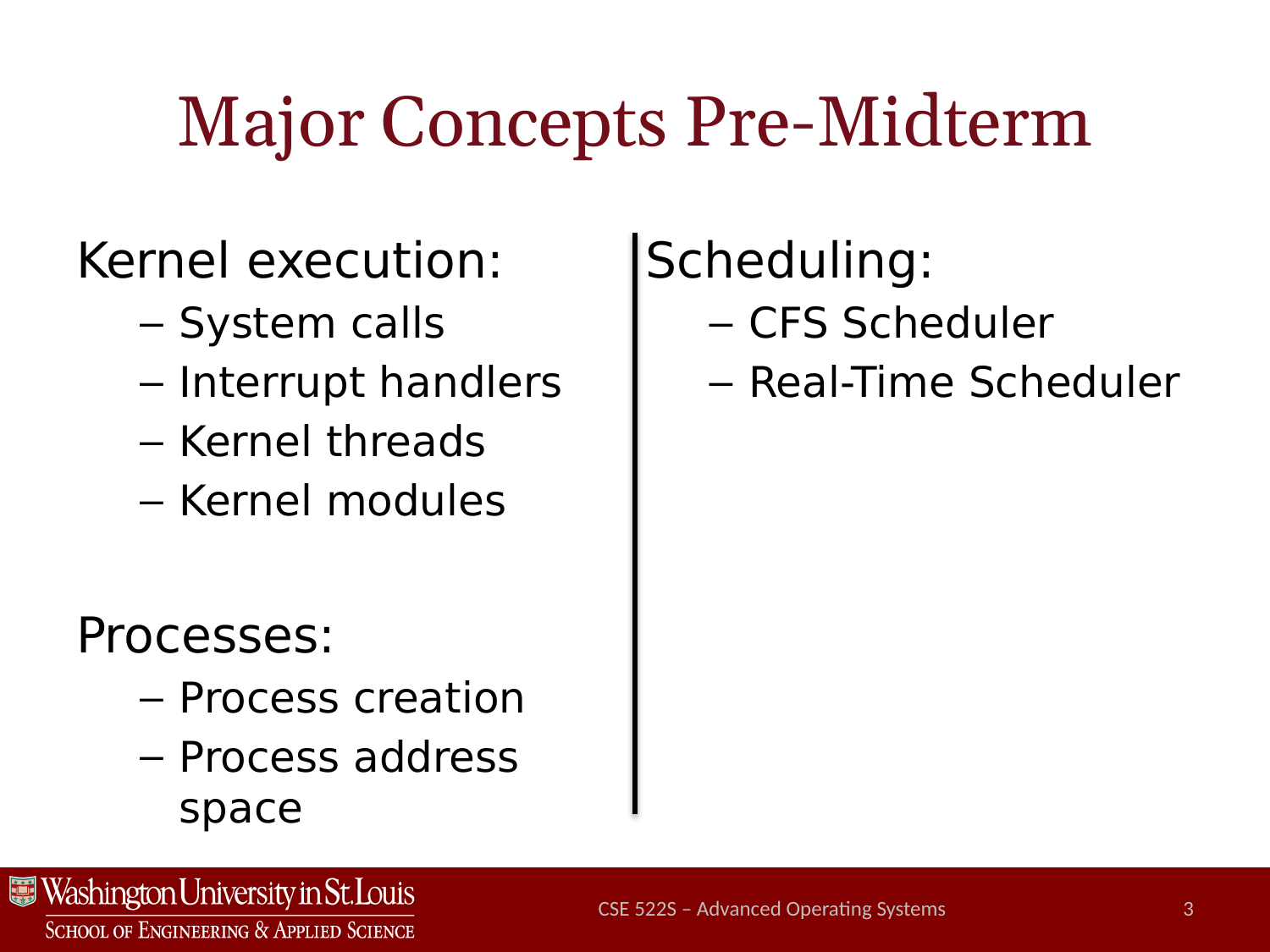

# Major Concepts Pre-Midterm
Kernel execution:
System calls
Interrupt handlers
Kernel threads
Kernel modules

Processes:
Process creation
Process address space
Scheduling:
CFS Scheduler
Real-Time Scheduler

CSE 522S – Advanced Operating Systems
3